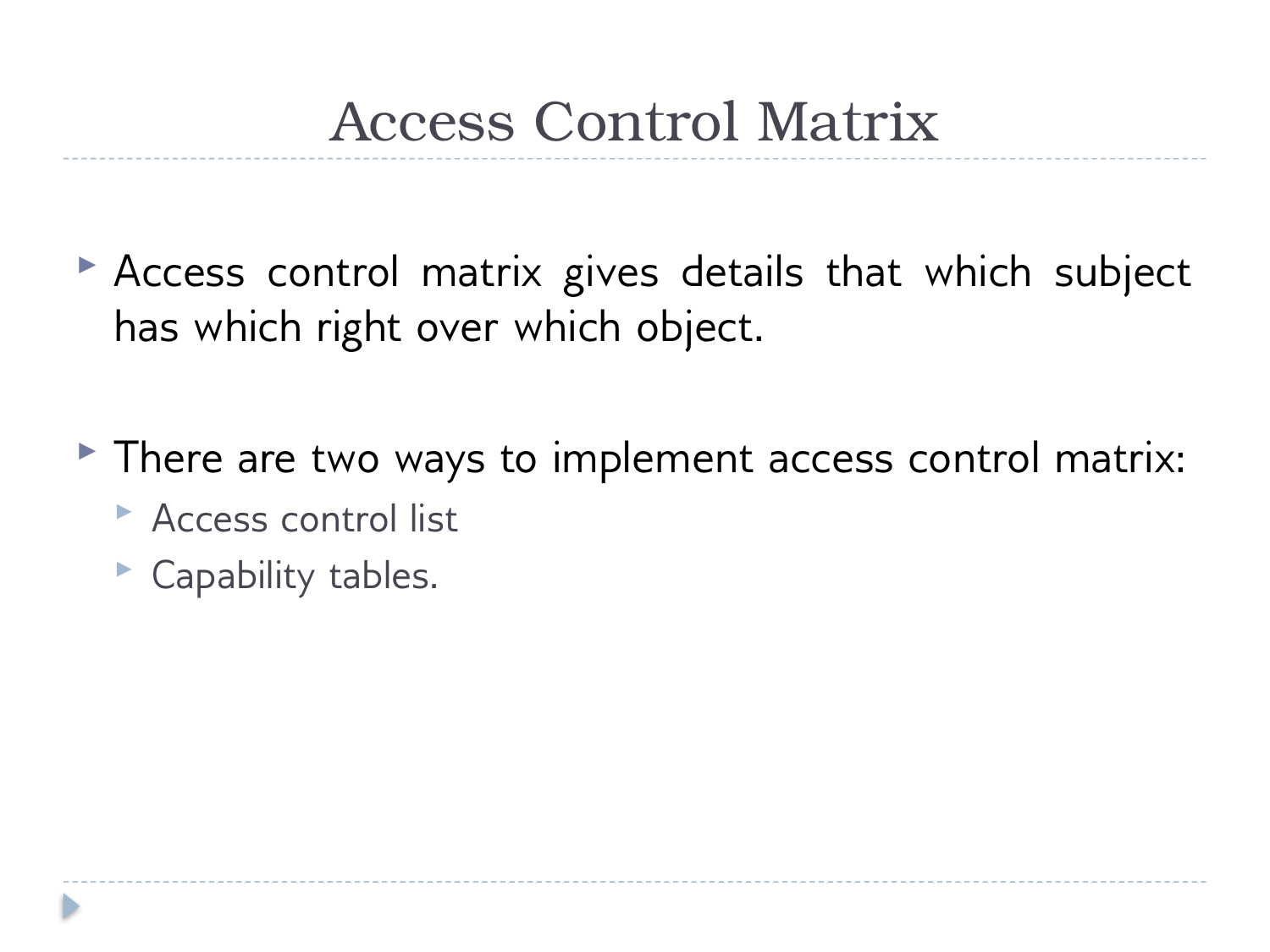

# Access Control Matrix

Access control matrix gives details that which subject has which right over which object.

There are two ways to implement access control matrix:
Access control list
Capability tables.